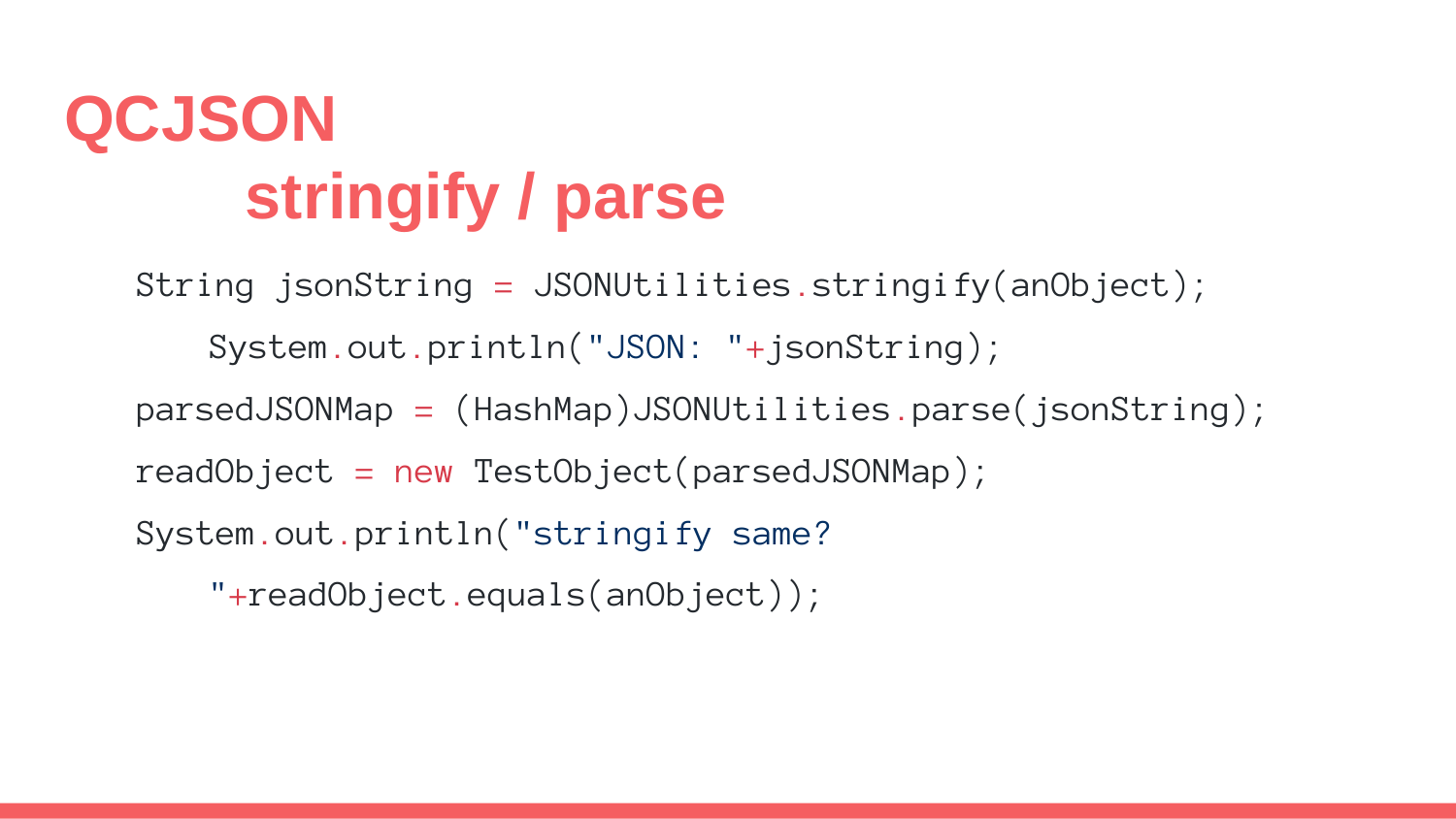

# QCJSON 								  stringify / parse

String jsonString = JSONUtilities.stringify(anObject);
	System.out.println("JSON: "+jsonString);
parsedJSONMap = (HashMap)JSONUtilities.parse(jsonString);
readObject = new TestObject(parsedJSONMap);
System.out.println("stringify same?
"+readObject.equals(anObject));